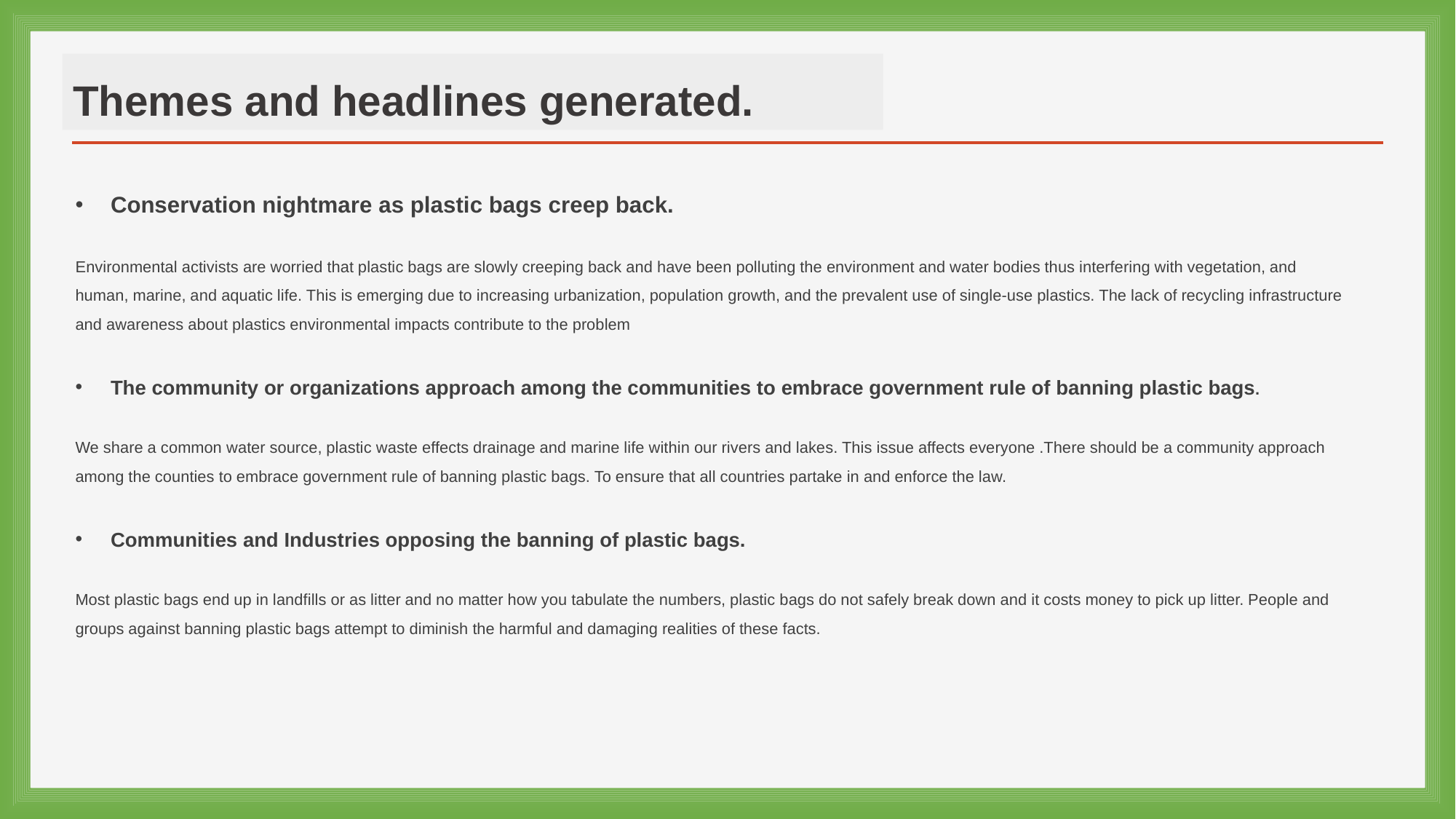

# Themes and headlines generated.
Conservation nightmare as plastic bags creep back.
Environmental activists are worried that plastic bags are slowly creeping back and have been polluting the environment and water bodies thus interfering with vegetation, and human, marine, and aquatic life. This is emerging due to increasing urbanization, population growth, and the prevalent use of single-use plastics. The lack of recycling infrastructure and awareness about plastics environmental impacts contribute to the problem
The community or organizations approach among the communities to embrace government rule of banning plastic bags.
We share a common water source, plastic waste effects drainage and marine life within our rivers and lakes. This issue affects everyone .There should be a community approach among the counties to embrace government rule of banning plastic bags. To ensure that all countries partake in and enforce the law.
Communities and Industries opposing the banning of plastic bags.
Most plastic bags end up in landfills or as litter and no matter how you tabulate the numbers, plastic bags do not safely break down and it costs money to pick up litter. People and groups against banning plastic bags attempt to diminish the harmful and damaging realities of these facts.